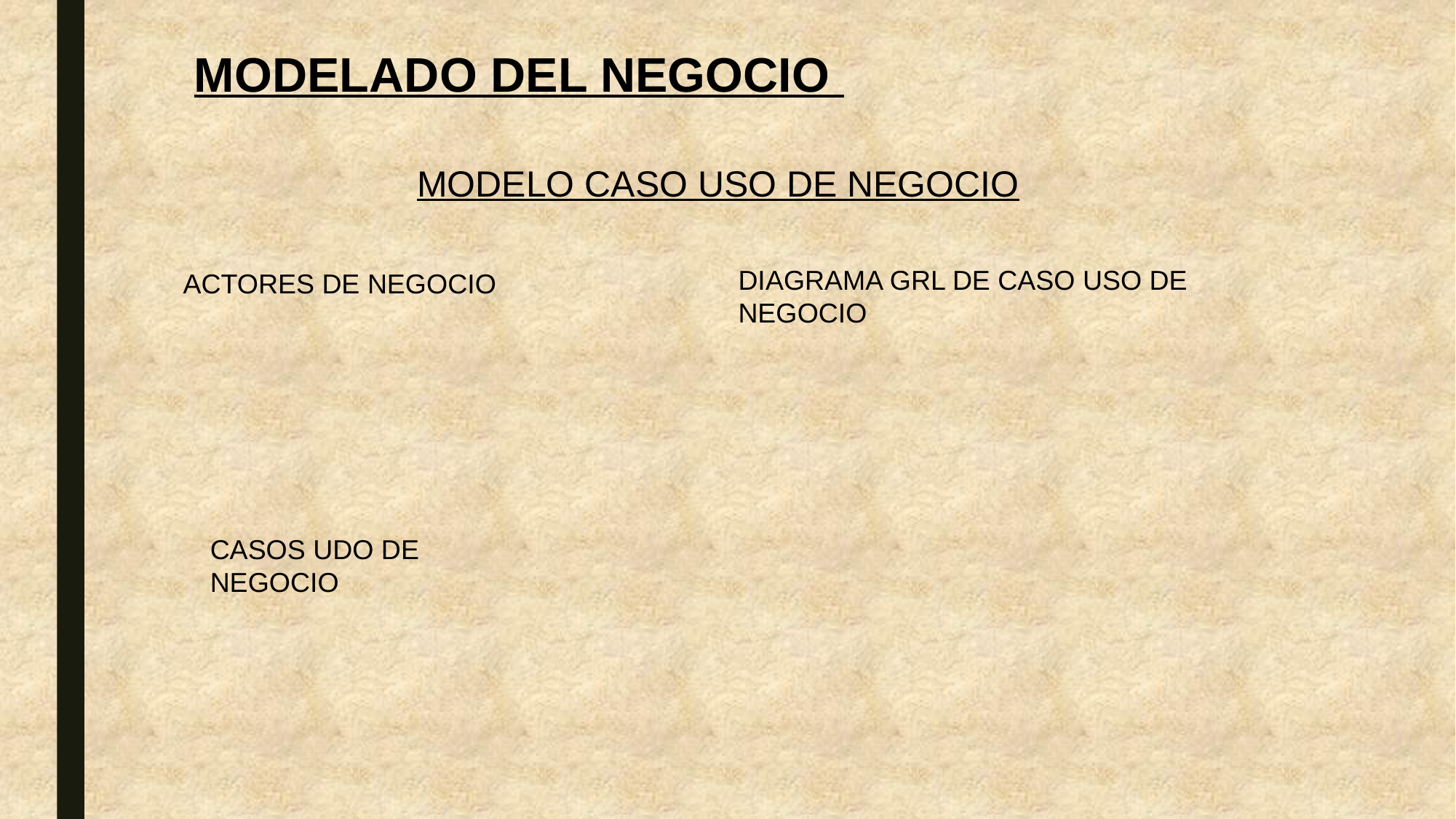

MODELADO DEL NEGOCIO
MODELO CASO USO DE NEGOCIO
DIAGRAMA GRL DE CASO USO DE NEGOCIO
ACTORES DE NEGOCIO
CASOS UDO DE NEGOCIO